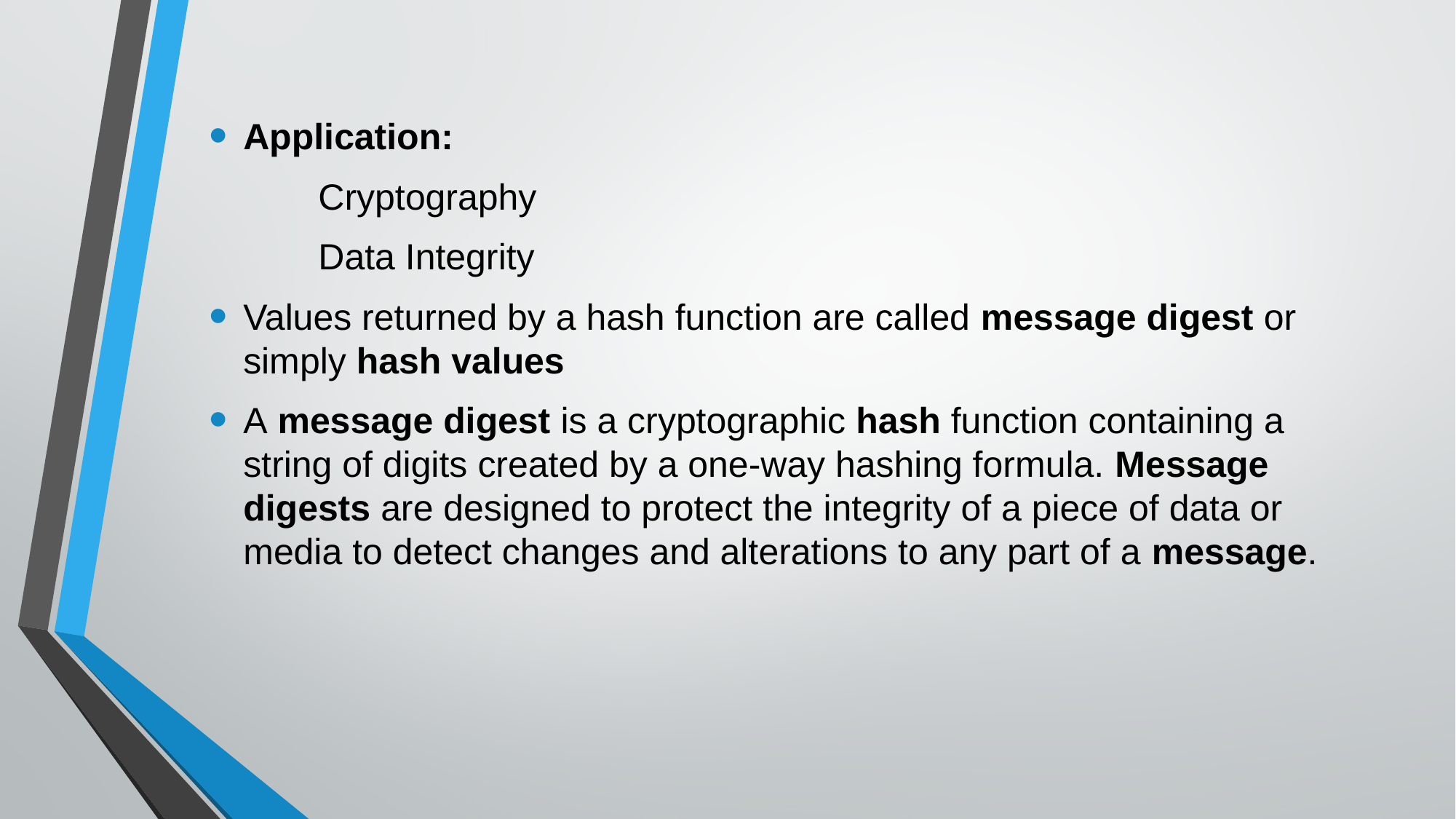

Application:
	Cryptography
	Data Integrity
Values returned by a hash function are called message digest or simply hash values
A message digest is a cryptographic hash function containing a string of digits created by a one-way hashing formula. Message digests are designed to protect the integrity of a piece of data or media to detect changes and alterations to any part of a message.